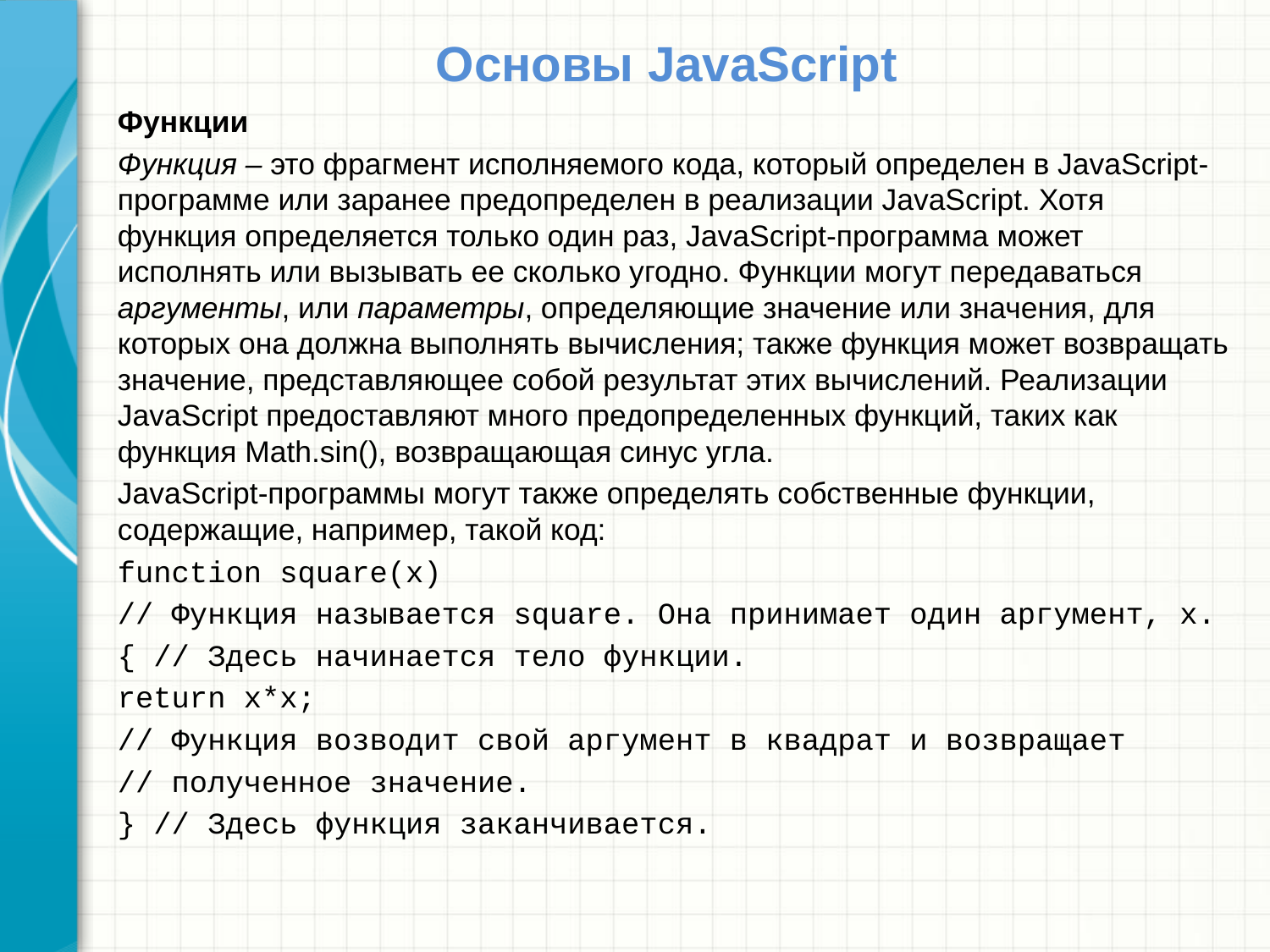

# Основы JavaScript
Функции
Функция – это фрагмент исполняемого кода, который определен в JavaScript-программе или заранее предопределен в реализации JavaScript. Хотя функция определяется только один раз, JavaScript-программа может исполнять или вызывать ее сколько угодно. Функции могут передаваться аргументы, или параметры, определяющие значение или значения, для которых она должна выполнять вычисления; также функция может возвращать значение, представляющее собой результат этих вычислений. Реализации JavaScript предоставляют много предопределенных функций, таких как функция Math.sin(), возвращающая синус угла.
JavaScript-программы могут также определять собственные функции, содержащие, например, такой код:
function square(x)
// Функция называется square. Она принимает один аргумент, x.
{ // Здесь начинается тело функции.
return x*x;
// Функция возводит свой аргумент в квадрат и возвращает
// полученное значение.
} // Здесь функция заканчивается.